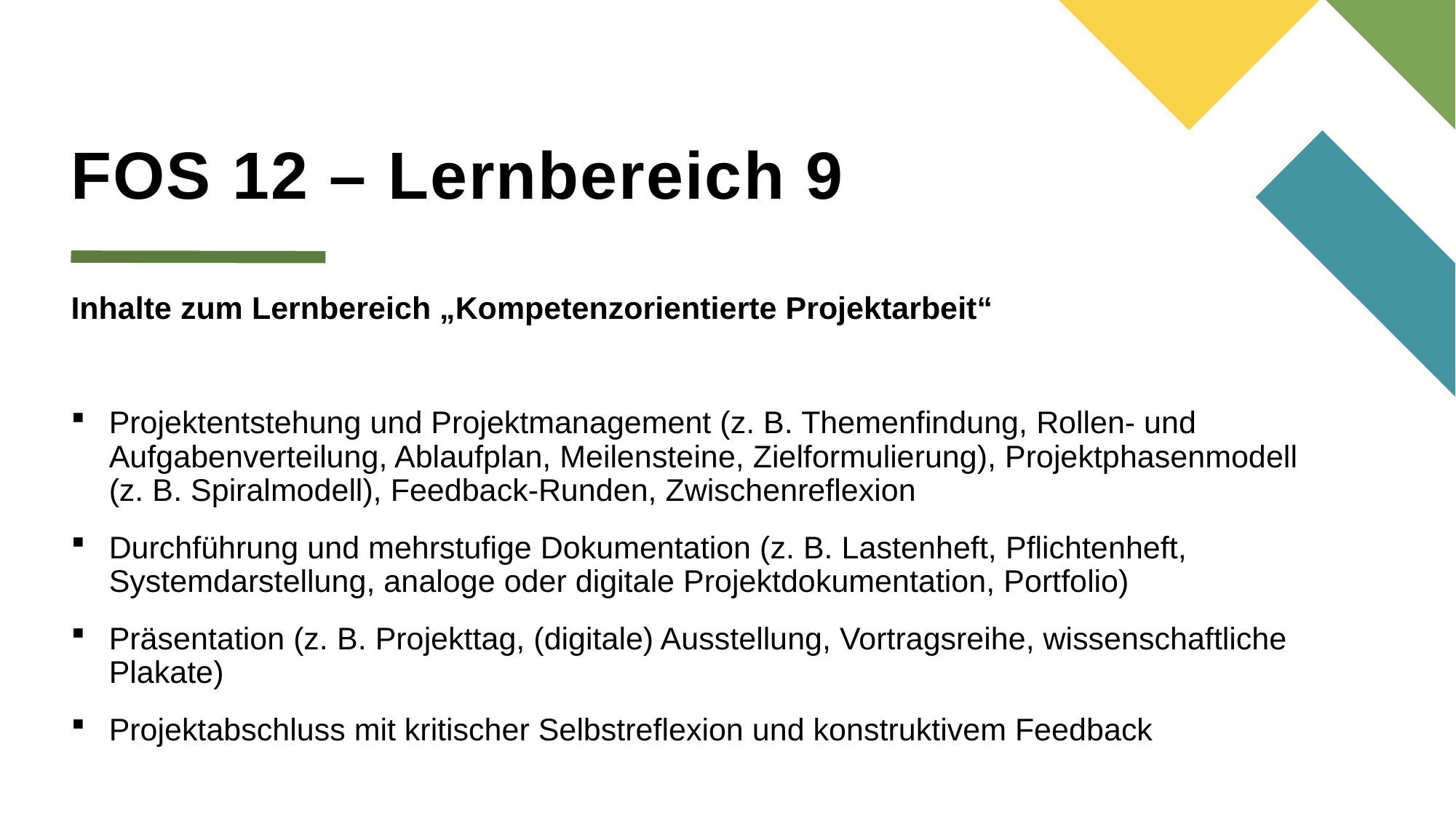

# FOS 12 – Lernbereich 9
Inhalte zum Lernbereich „Kompetenzorientierte Projektarbeit“

Projektentstehung und Projektmanagement (z. B. Themenfindung, Rollen- und Aufgabenverteilung, Ablaufplan, Meilensteine, Zielformulierung), Projektphasenmodell (z. B. Spiralmodell), Feedback-Runden, Zwischenreflexion
Durchführung und mehrstufige Dokumentation (z. B. Lastenheft, Pflichtenheft, Systemdarstellung, analoge oder digitale Projektdokumentation, Portfolio)
Präsentation (z. B. Projekttag, (digitale) Ausstellung, Vortragsreihe, wissenschaftliche Plakate)
Projektabschluss mit kritischer Selbstreflexion und konstruktivem Feedback